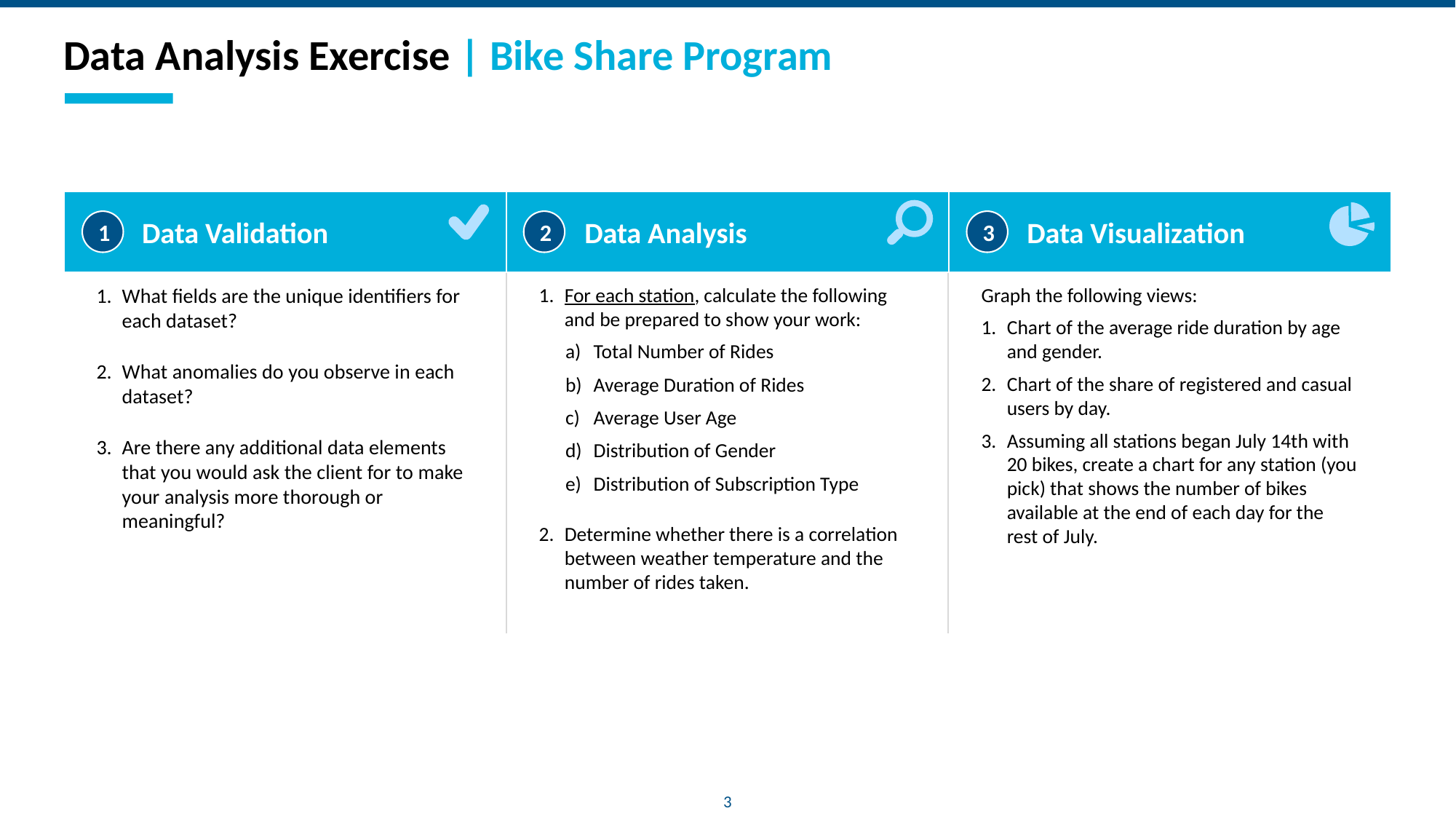

# Data Analysis Exercise | Bike Share Program

Data Validation
Data Analysis
Data Visualization

1
2
3
What fields are the unique identifiers for each dataset?
What anomalies do you observe in each dataset?
Are there any additional data elements that you would ask the client for to make your analysis more thorough or meaningful?
For each station, calculate the following and be prepared to show your work:
Total Number of Rides
Average Duration of Rides
Average User Age
Distribution of Gender
Distribution of Subscription Type
Determine whether there is a correlation between weather temperature and the number of rides taken.
Graph the following views:
Chart of the average ride duration by age and gender.
Chart of the share of registered and casual users by day.
Assuming all stations began July 14th with 20 bikes, create a chart for any station (you pick) that shows the number of bikes available at the end of each day for the rest of July.